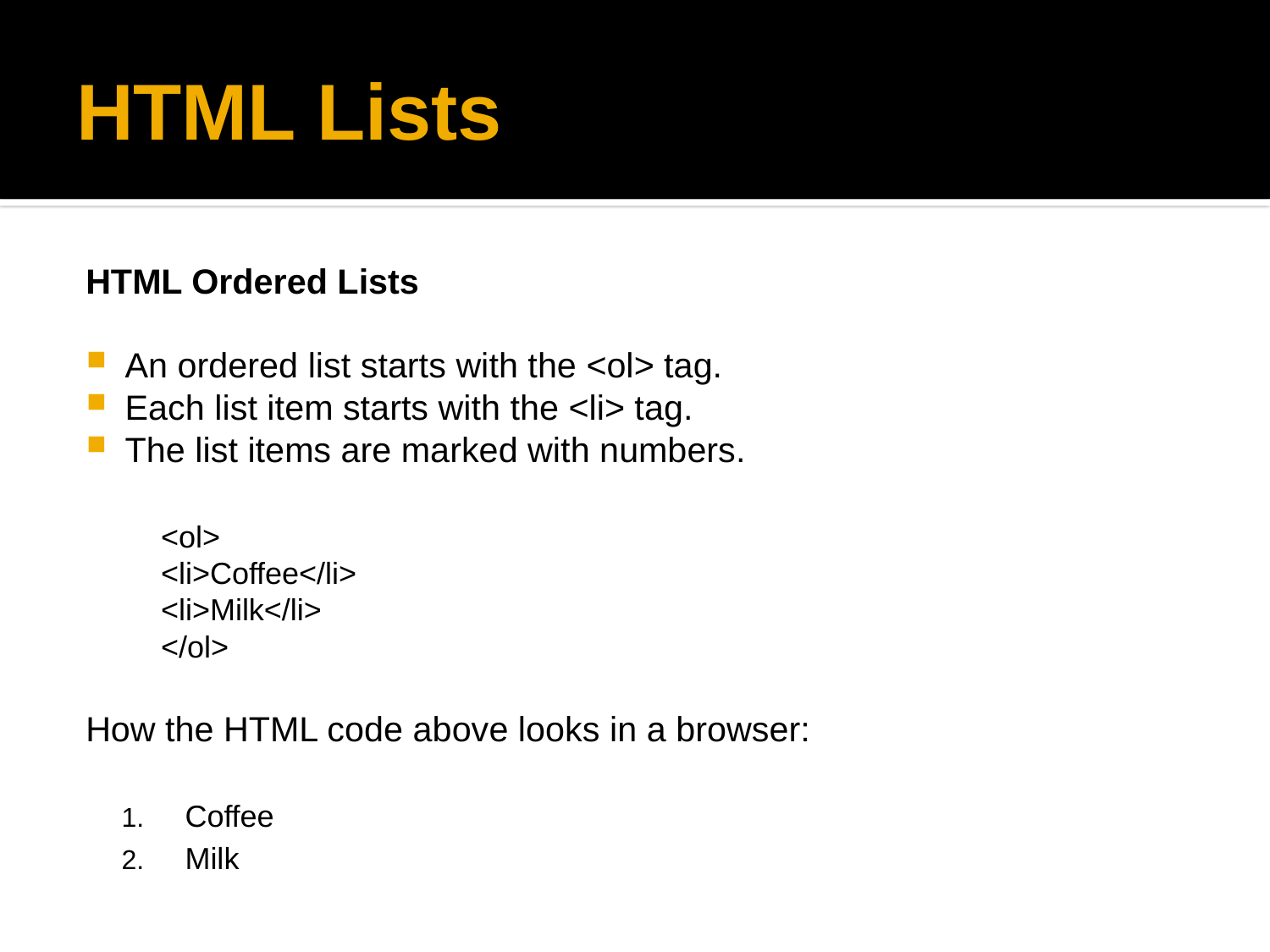

# HTML Lists
HTML Ordered Lists

An ordered list starts with the <ol> tag.
Each list item starts with the <li> tag.
The list items are marked with numbers.

	<ol>
<li>Coffee</li>
<li>Milk</li>
</ol>

How the HTML code above looks in a browser:

Coffee
Milk